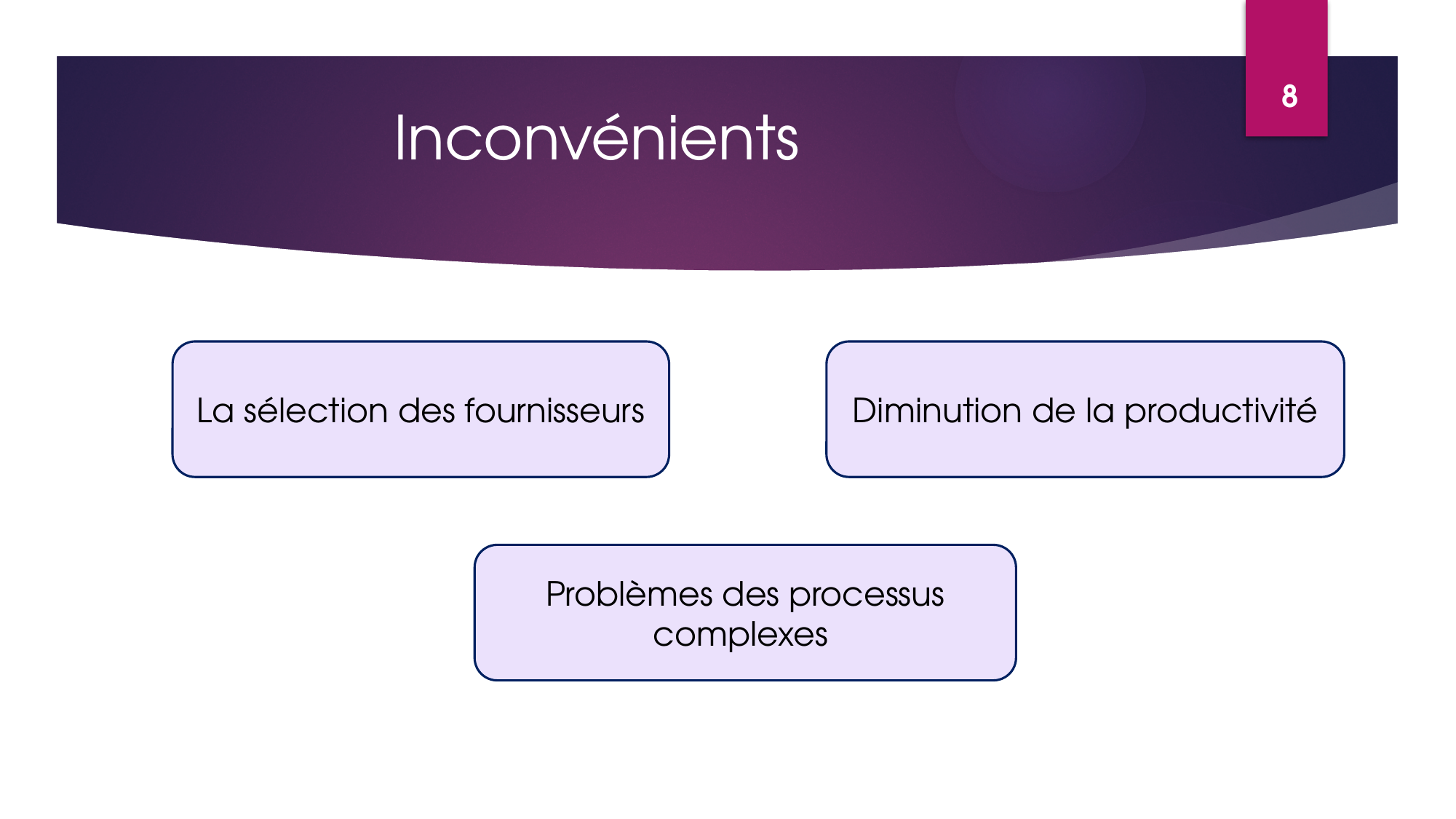

# Inconvénients
8
La sélection des fournisseurs
Diminution de la productivité
Problèmes des processus complexes